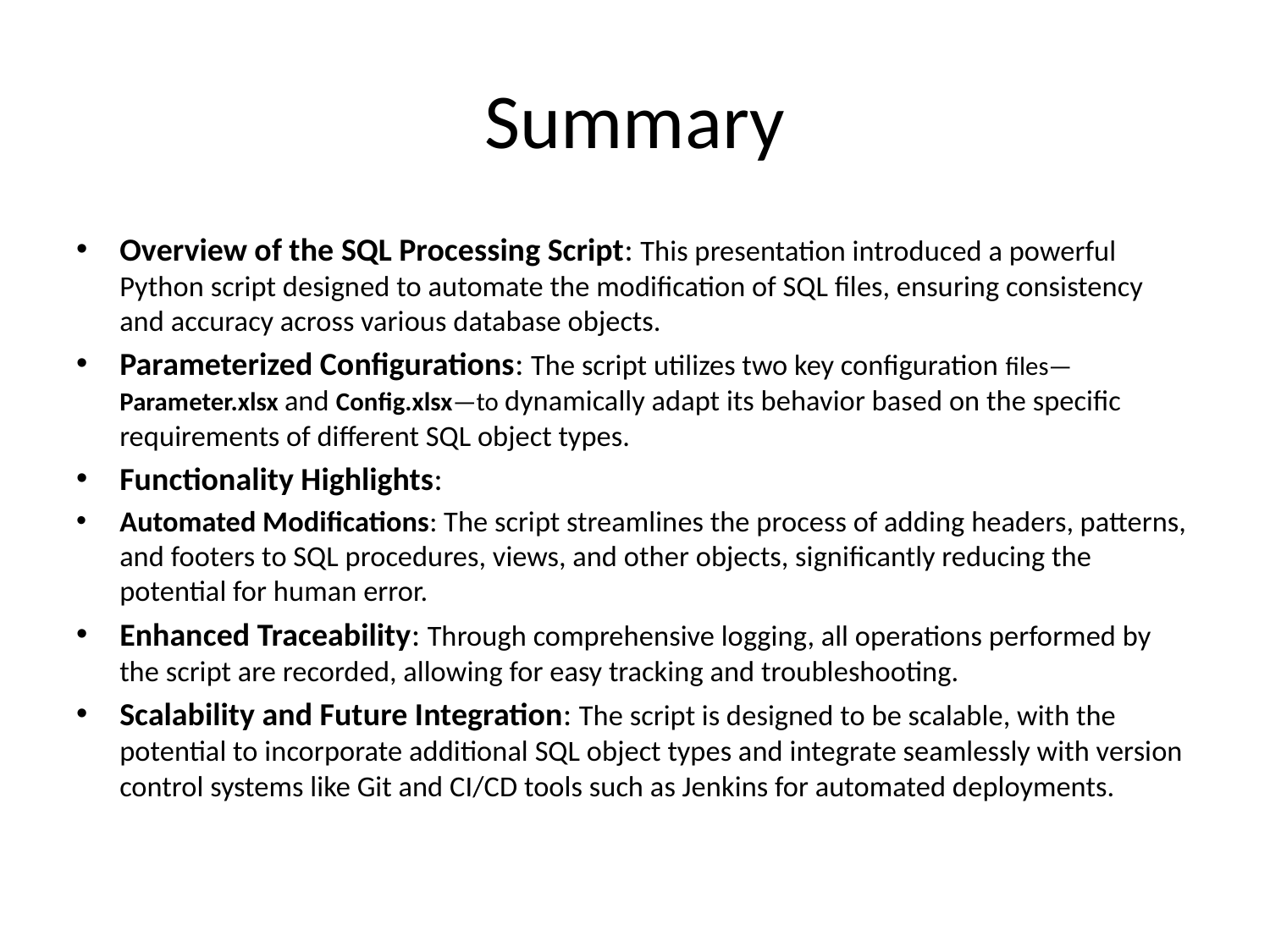

# Summary
Overview of the SQL Processing Script: This presentation introduced a powerful Python script designed to automate the modification of SQL files, ensuring consistency and accuracy across various database objects.
Parameterized Configurations: The script utilizes two key configuration files—Parameter.xlsx and Config.xlsx—to dynamically adapt its behavior based on the specific requirements of different SQL object types.
Functionality Highlights:
Automated Modifications: The script streamlines the process of adding headers, patterns, and footers to SQL procedures, views, and other objects, significantly reducing the potential for human error.
Enhanced Traceability: Through comprehensive logging, all operations performed by the script are recorded, allowing for easy tracking and troubleshooting.
Scalability and Future Integration: The script is designed to be scalable, with the potential to incorporate additional SQL object types and integrate seamlessly with version control systems like Git and CI/CD tools such as Jenkins for automated deployments.